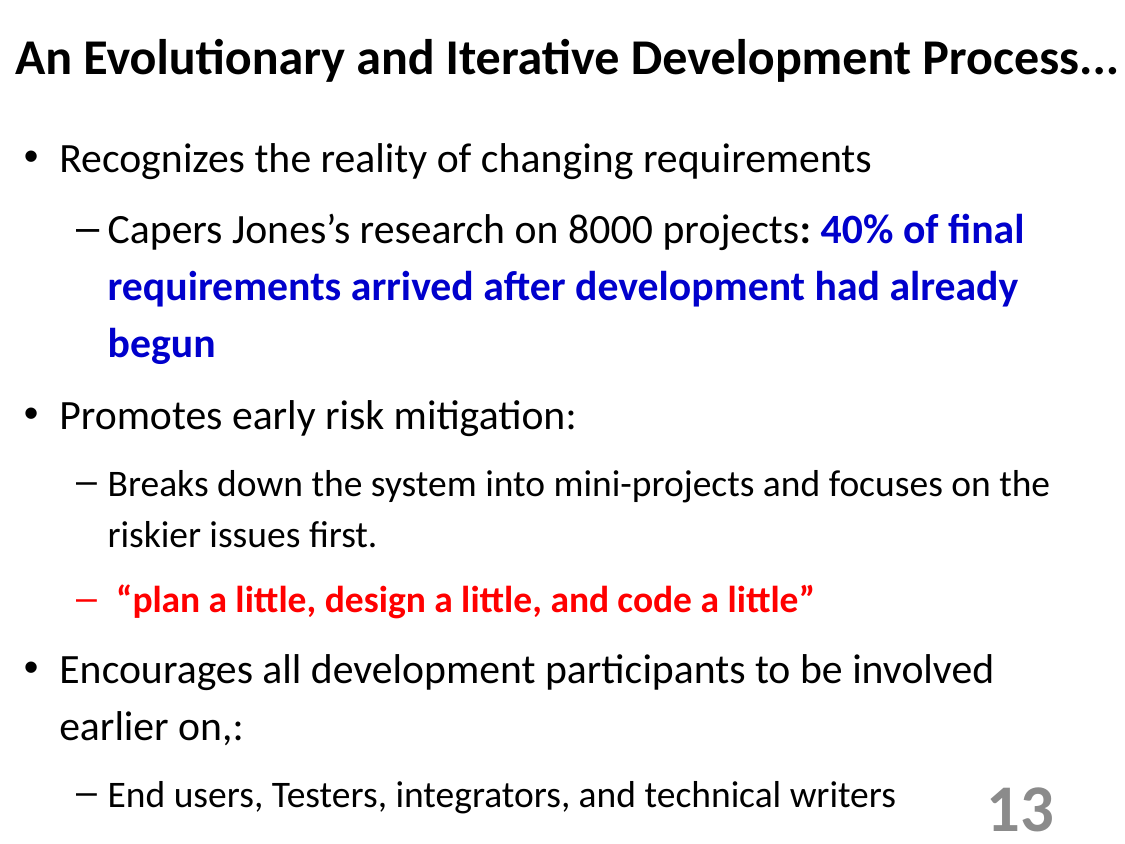

An Evolutionary and Iterative Development Process...
Recognizes the reality of changing requirements
Capers Jones’s research on 8000 projects: 40% of final requirements arrived after development had already begun
Promotes early risk mitigation:
Breaks down the system into mini-projects and focuses on the riskier issues first.
 “plan a little, design a little, and code a little”
Encourages all development participants to be involved earlier on,:
End users, Testers, integrators, and technical writers
13